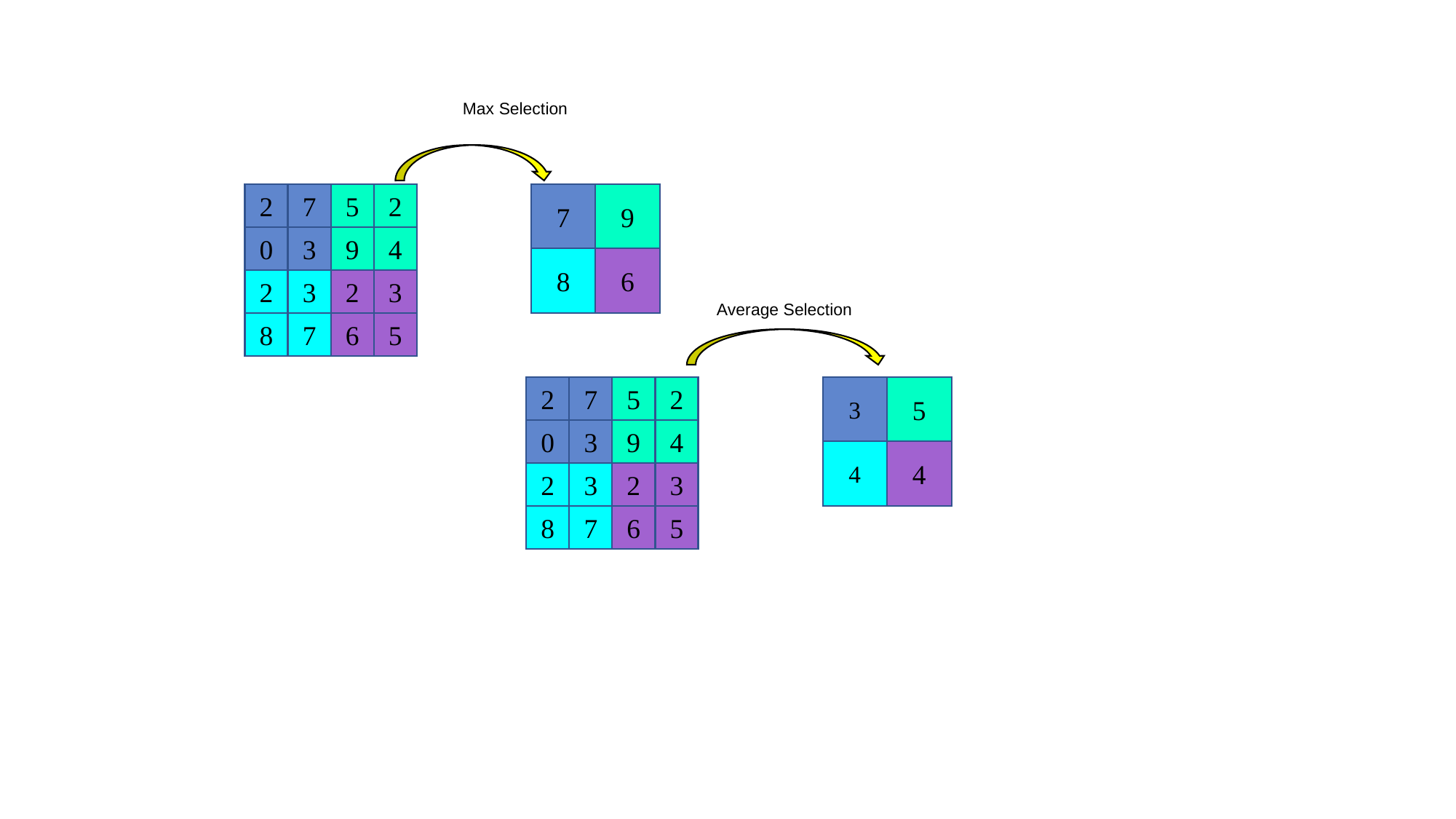

Max Selection

2
7
5
2
7
9
0
3
9
4
8
6
2
3
2
3
Average Selection
8
7
6
5

3
5
2
7
5
2
0
3
9
4
4
4
2
3
2
3
8
7
6
5